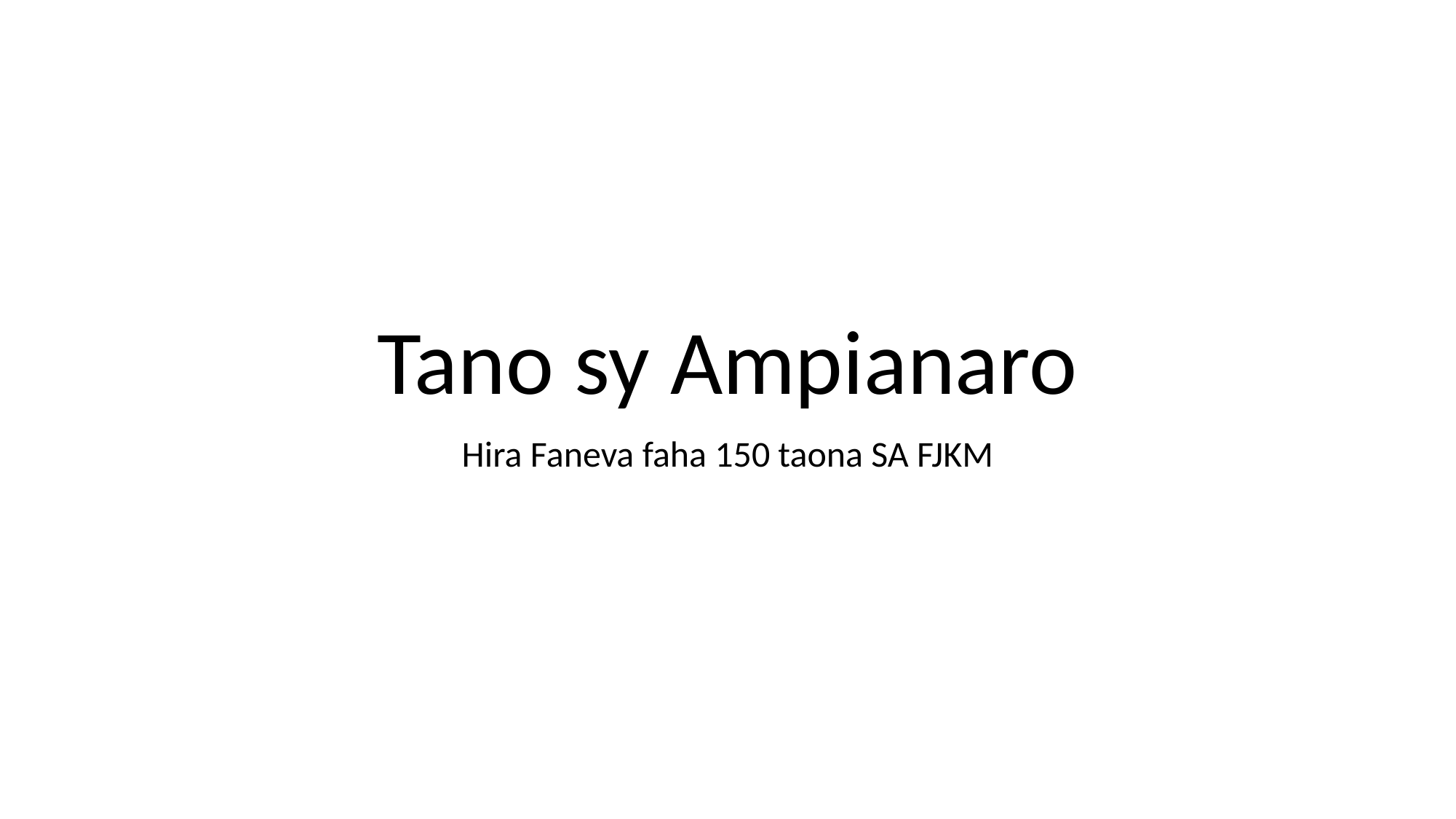

# Tano sy Ampianaro
Hira Faneva faha 150 taona SA FJKM